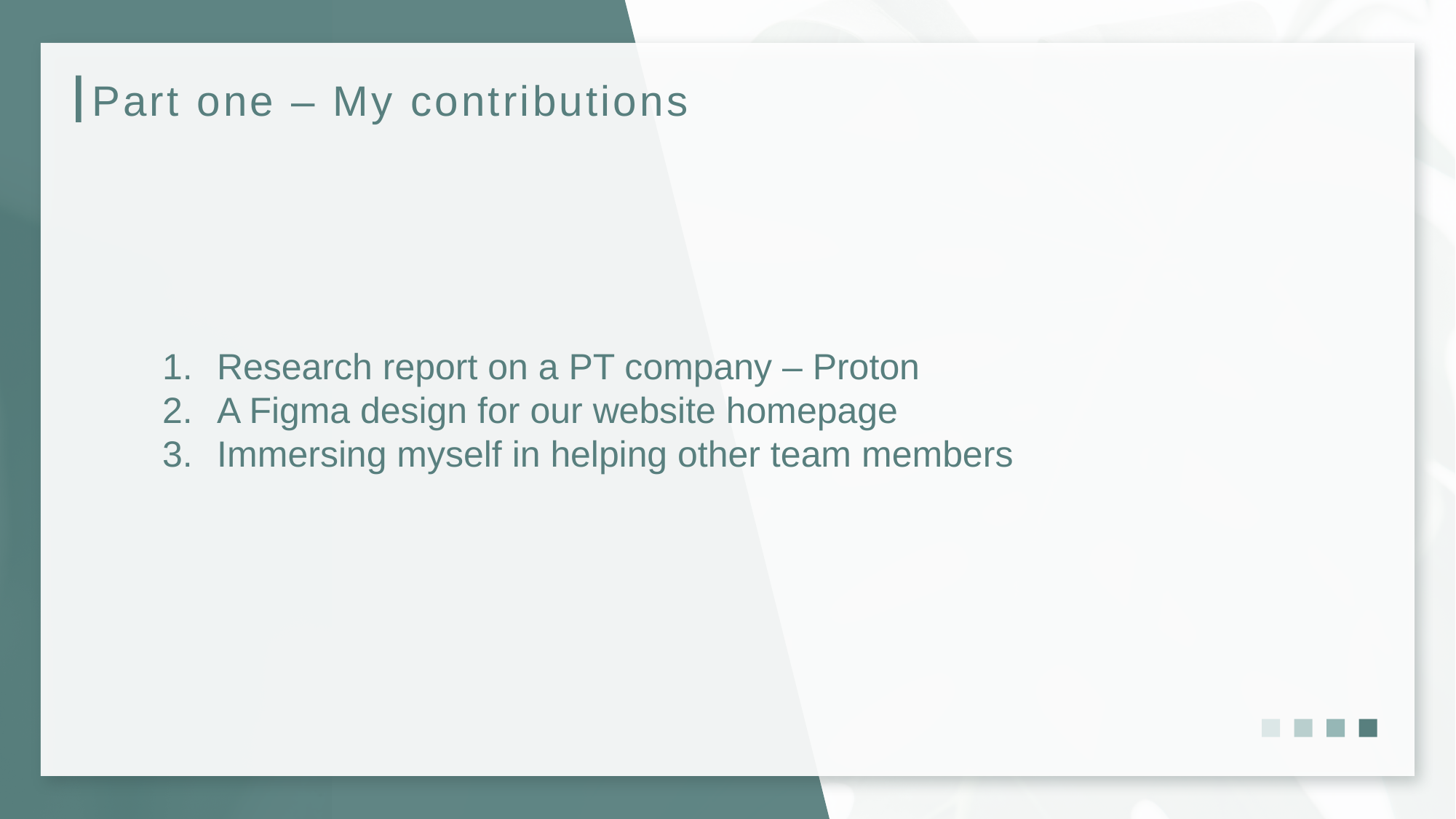

# Part one – My contributions
Research report on a PT company – Proton
A Figma design for our website homepage
Immersing myself in helping other team members